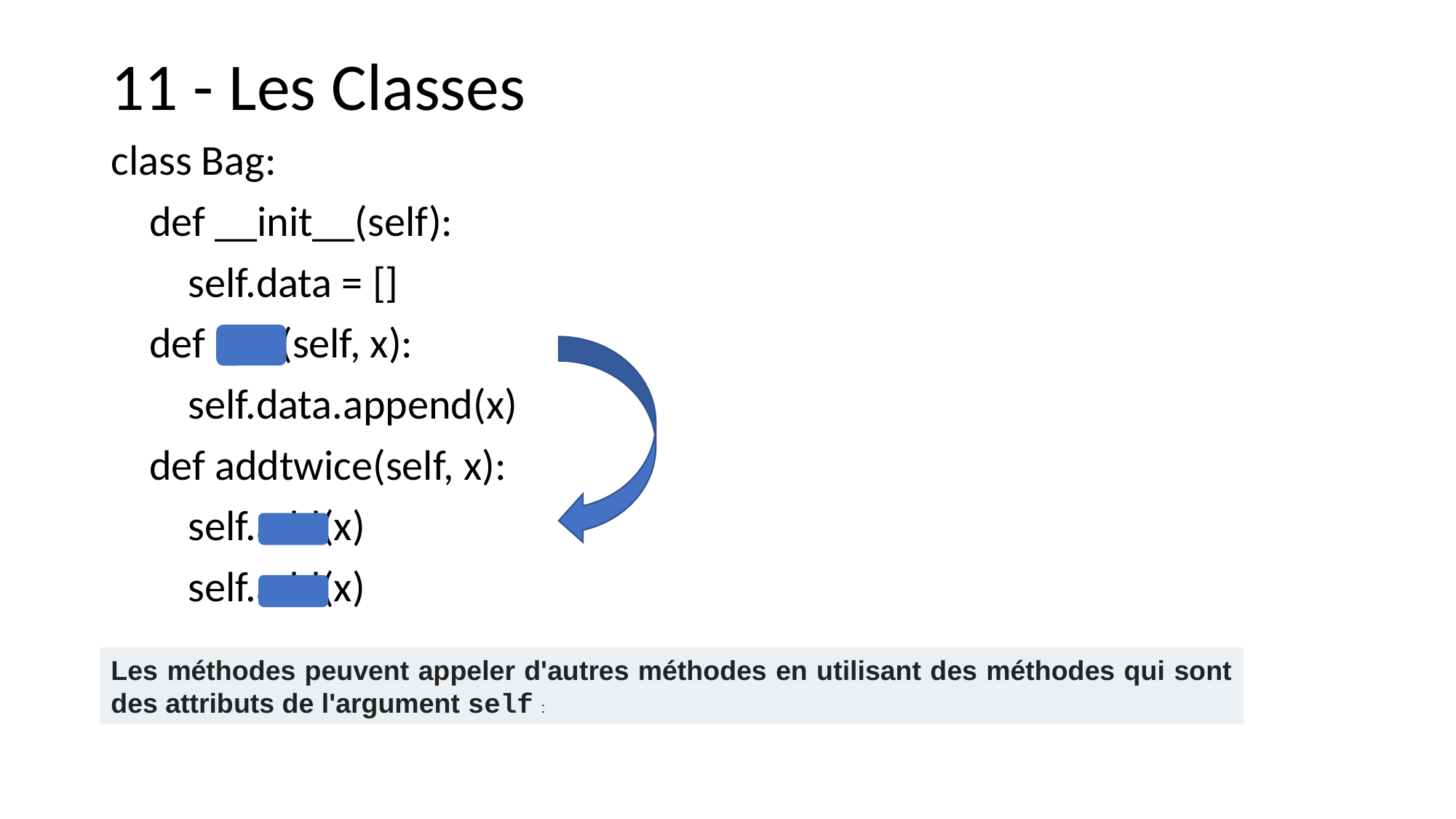

# 11 - Les Classes
class Bag:
    def __init__(self):
        self.data = []
    def add(self, x):
        self.data.append(x)
    def addtwice(self, x):
        self.add(x)
        self.add(x)

Les méthodes peuvent appeler d'autres méthodes en utilisant des méthodes qui sont des attributs de l'argument self :